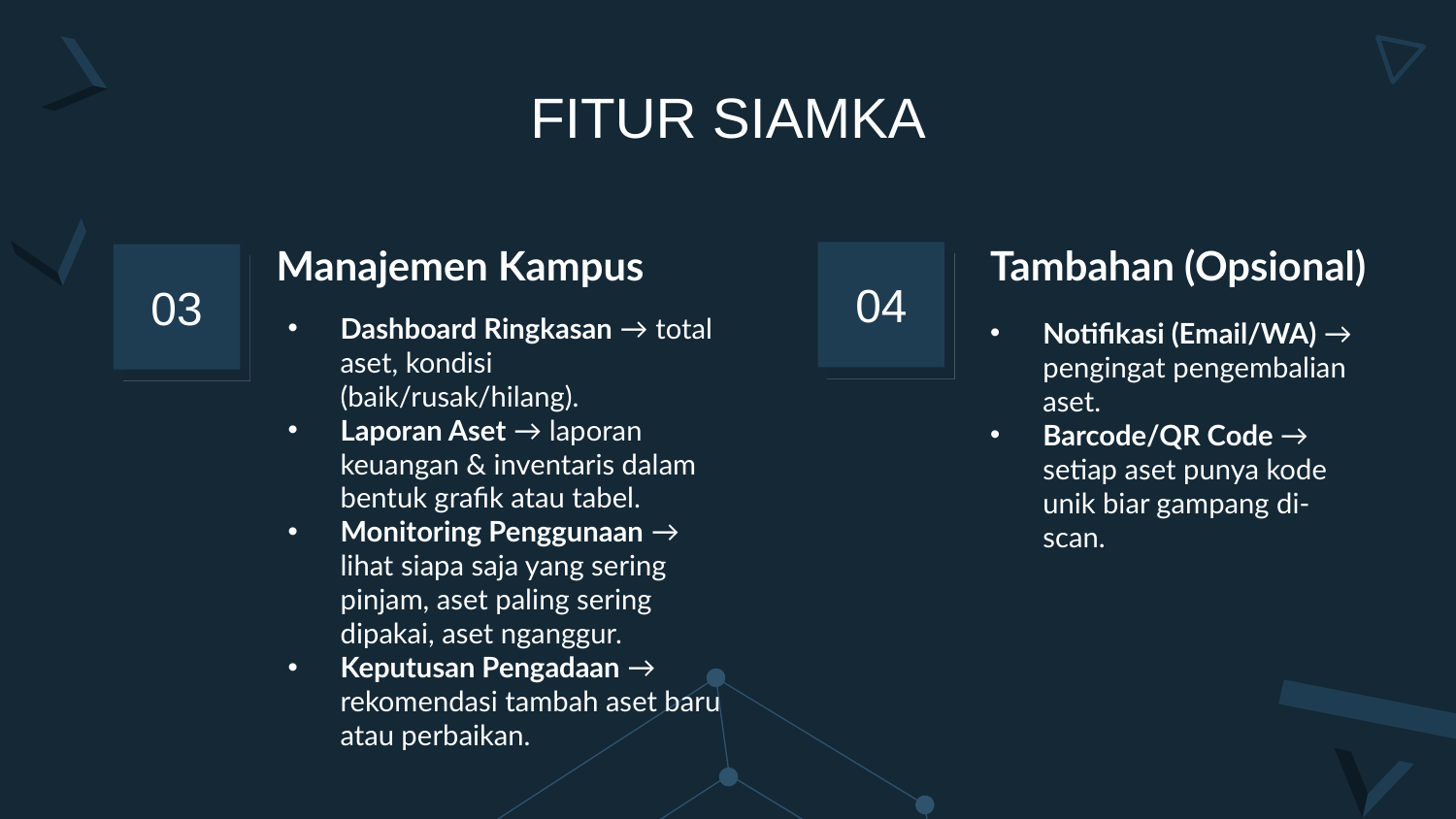

FITUR SIAMKA
Manajemen Kampus
Tambahan (Opsional)
04
# 03
Dashboard Ringkasan → total aset, kondisi (baik/rusak/hilang).
Laporan Aset → laporan keuangan & inventaris dalam bentuk grafik atau tabel.
Monitoring Penggunaan → lihat siapa saja yang sering pinjam, aset paling sering dipakai, aset nganggur.
Keputusan Pengadaan → rekomendasi tambah aset baru atau perbaikan.
Notifikasi (Email/WA) → pengingat pengembalian aset.
Barcode/QR Code → setiap aset punya kode unik biar gampang di-scan.